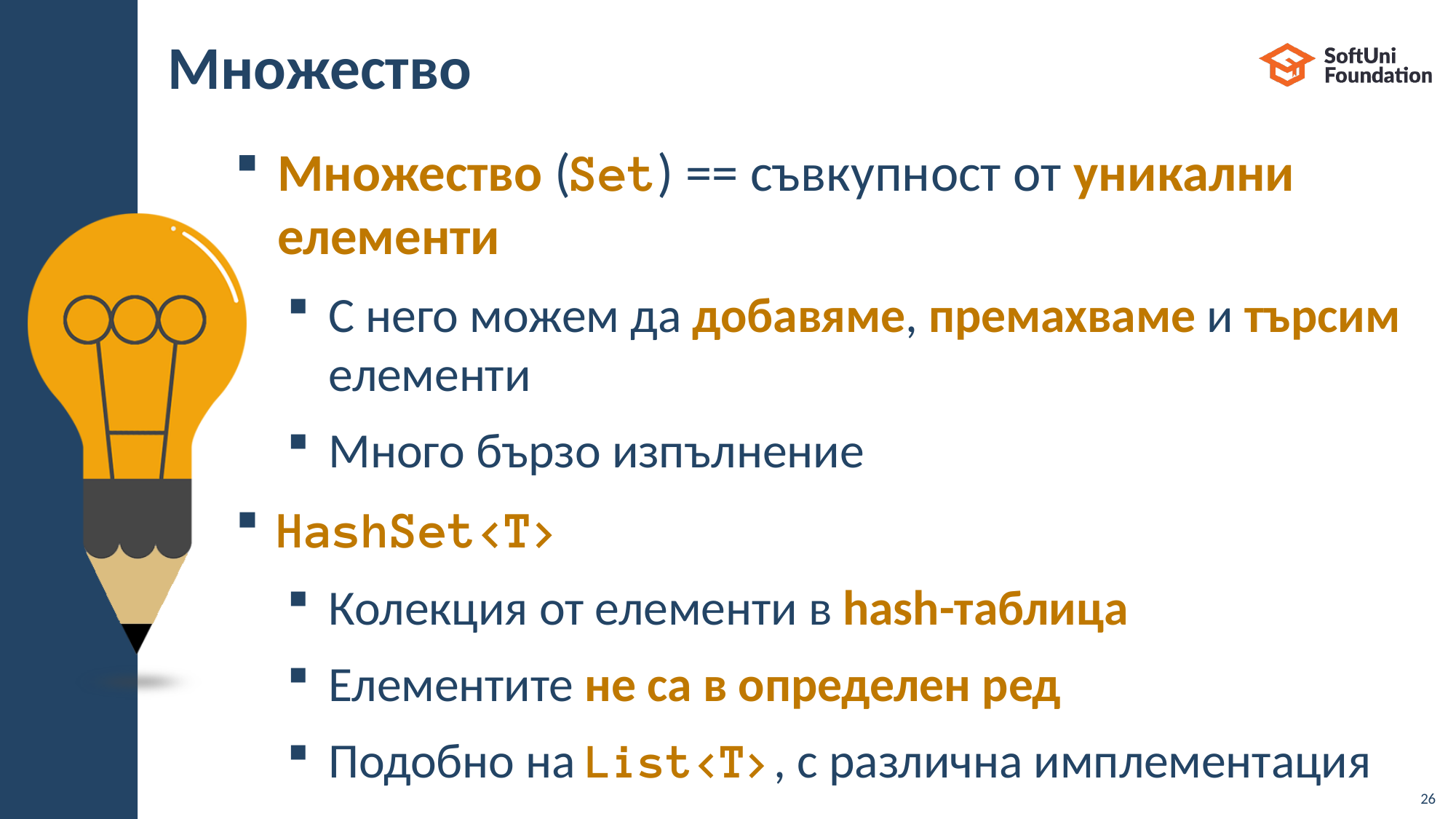

# Множество
Множество (Set) == съвкупност от уникални елементи
С него можем да добавяме, премахваме и търсим елементи
Много бързо изпълнение
HashSet<T>
Колекция от елементи в hash-таблица
Елементите не са в определен ред
Подобно на List<T>, с различна имплементация
26